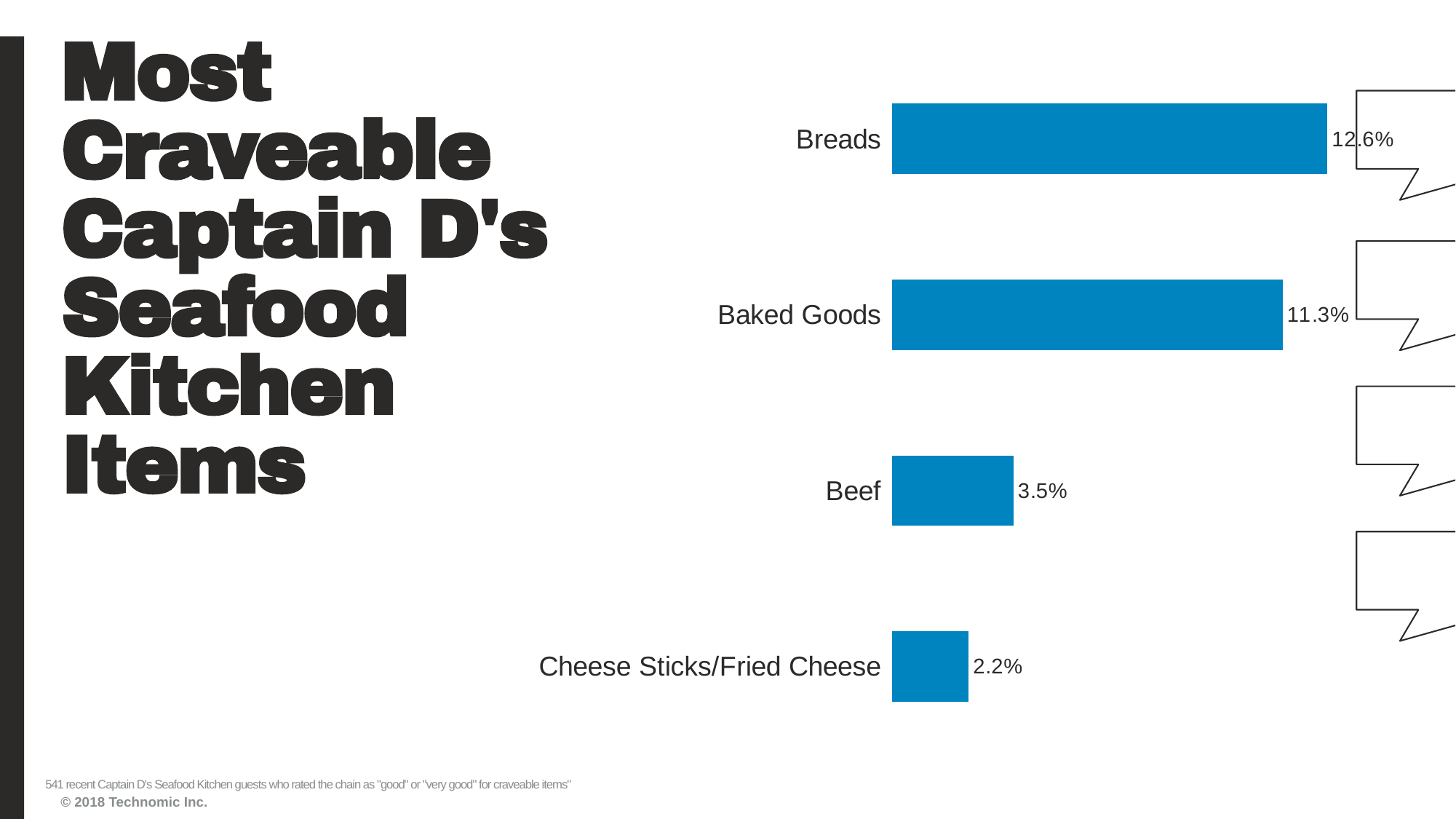

# Most Craveable Captain D's Seafood Kitchen Items

### Chart

| Category | Series1 |
|---|---|
| Cheese Sticks/Fried Cheese | 0.022181146 |
| Beef | 0.035120148 |
| Baked Goods | 0.112754159 |
| Breads | 0.125693161 |
541 recent Captain D's Seafood Kitchen guests who rated the chain as "good" or "very good" for craveable items"